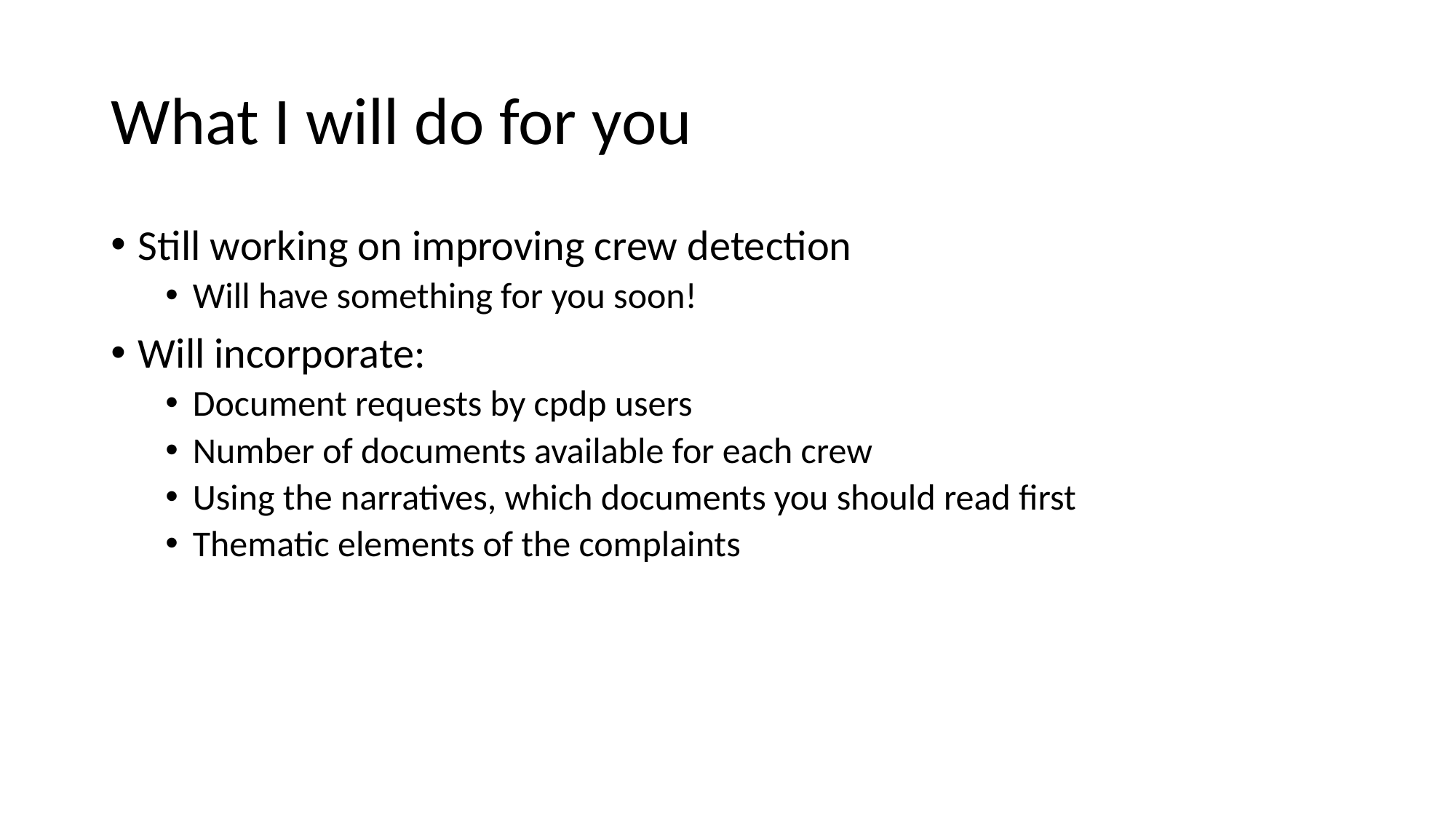

# What I will do for you
Still working on improving crew detection
Will have something for you soon!
Will incorporate:
Document requests by cpdp users
Number of documents available for each crew
Using the narratives, which documents you should read first
Thematic elements of the complaints